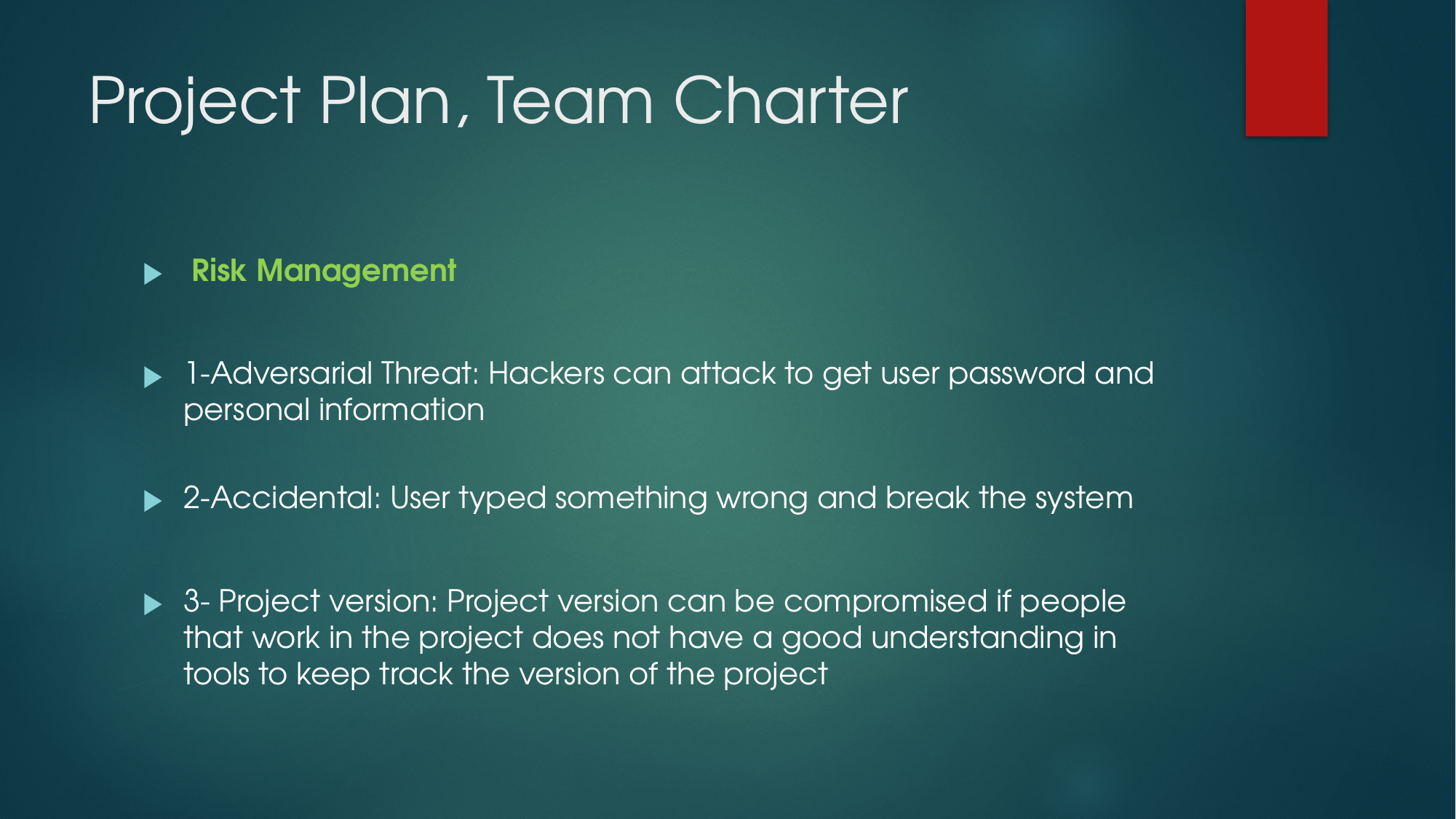

# Project Plan, Team Charter
 Risk Management

1-Adversarial Threat: Hackers can attack to get user password and personal information
2-Accidental: User typed something wrong and break the system

3- Project version: Project version can be compromised if people that work in the project does not have a good understanding in tools to keep track the version of the project